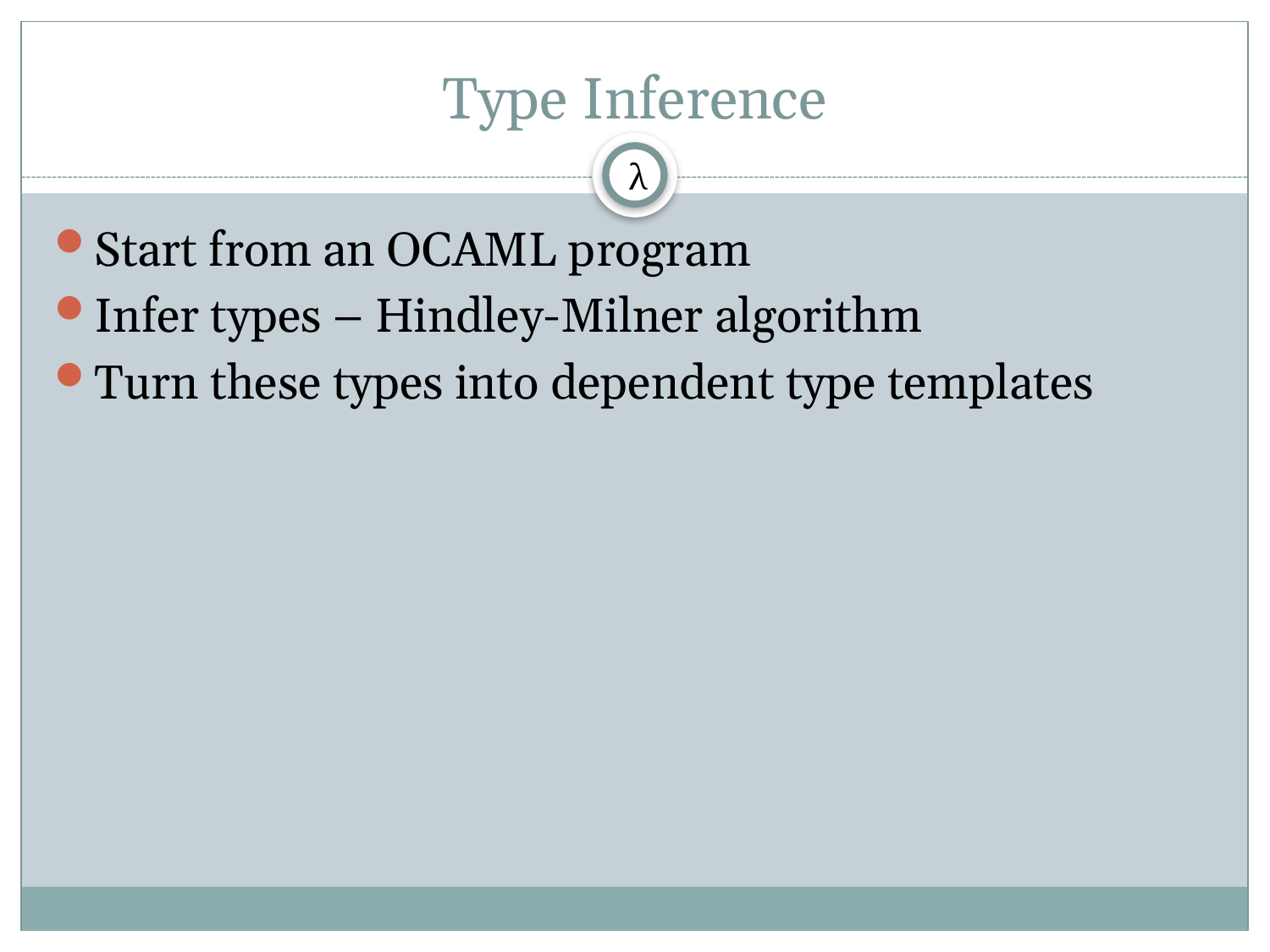

# Type Inference
λ
Start from an OCAML program
Infer types – Hindley-Milner algorithm
Turn these types into dependent type templates